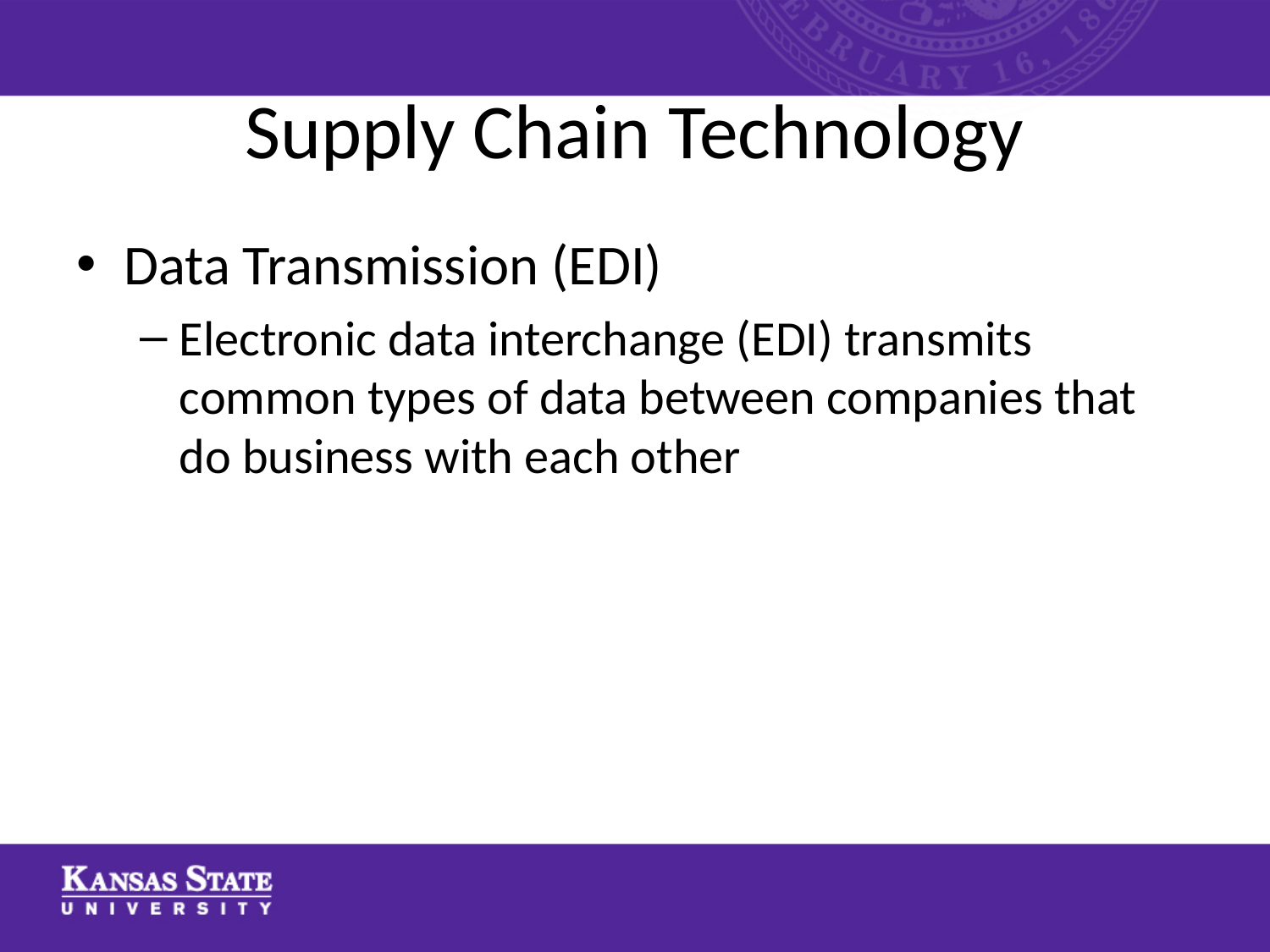

# Supply Chain Technology
Data Transmission (EDI)
Electronic data interchange (EDI) transmits common types of data between companies that do business with each other